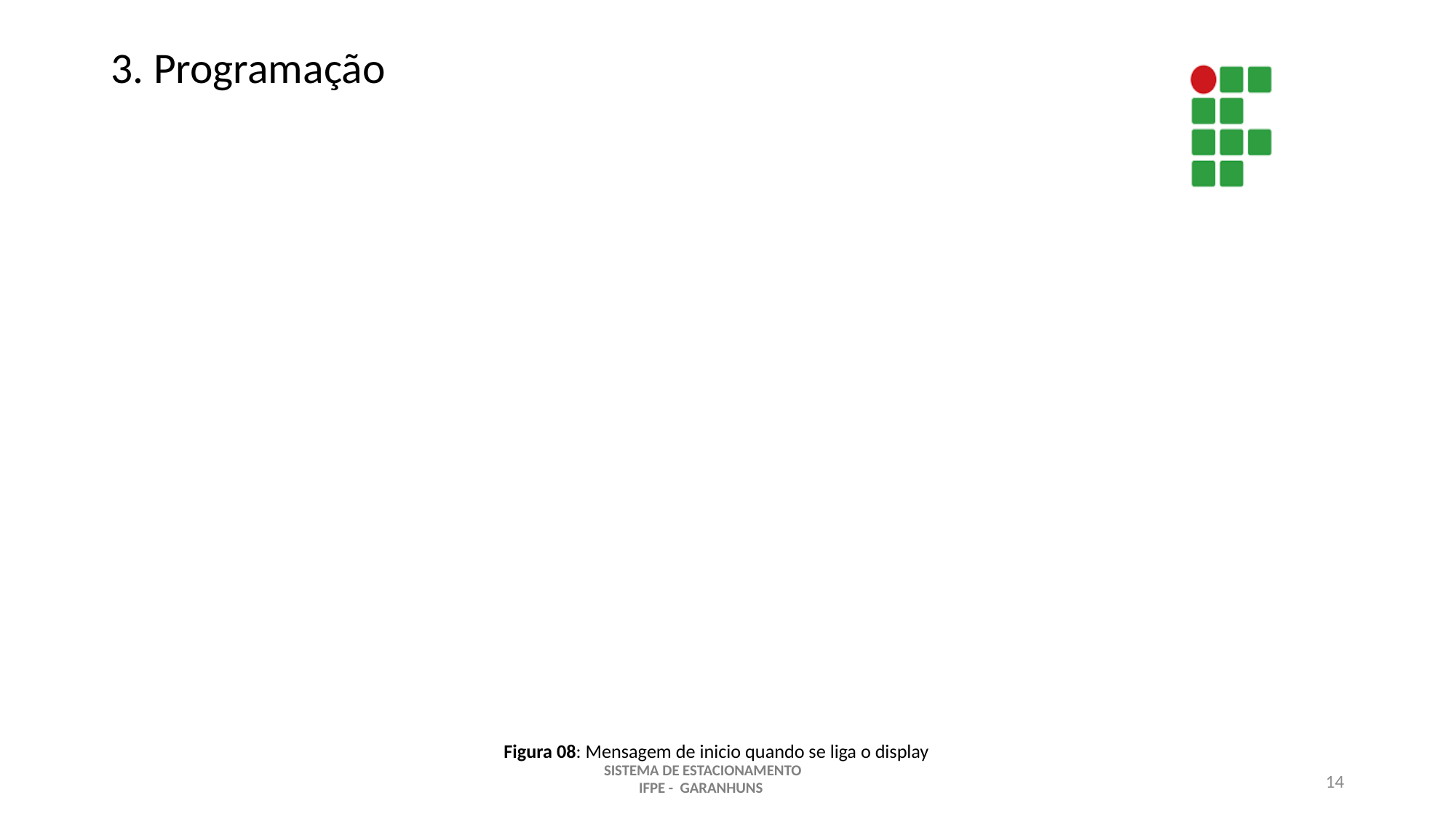

# 3. Programação

				Figura 08: Mensagem de inicio quando se liga o display

14